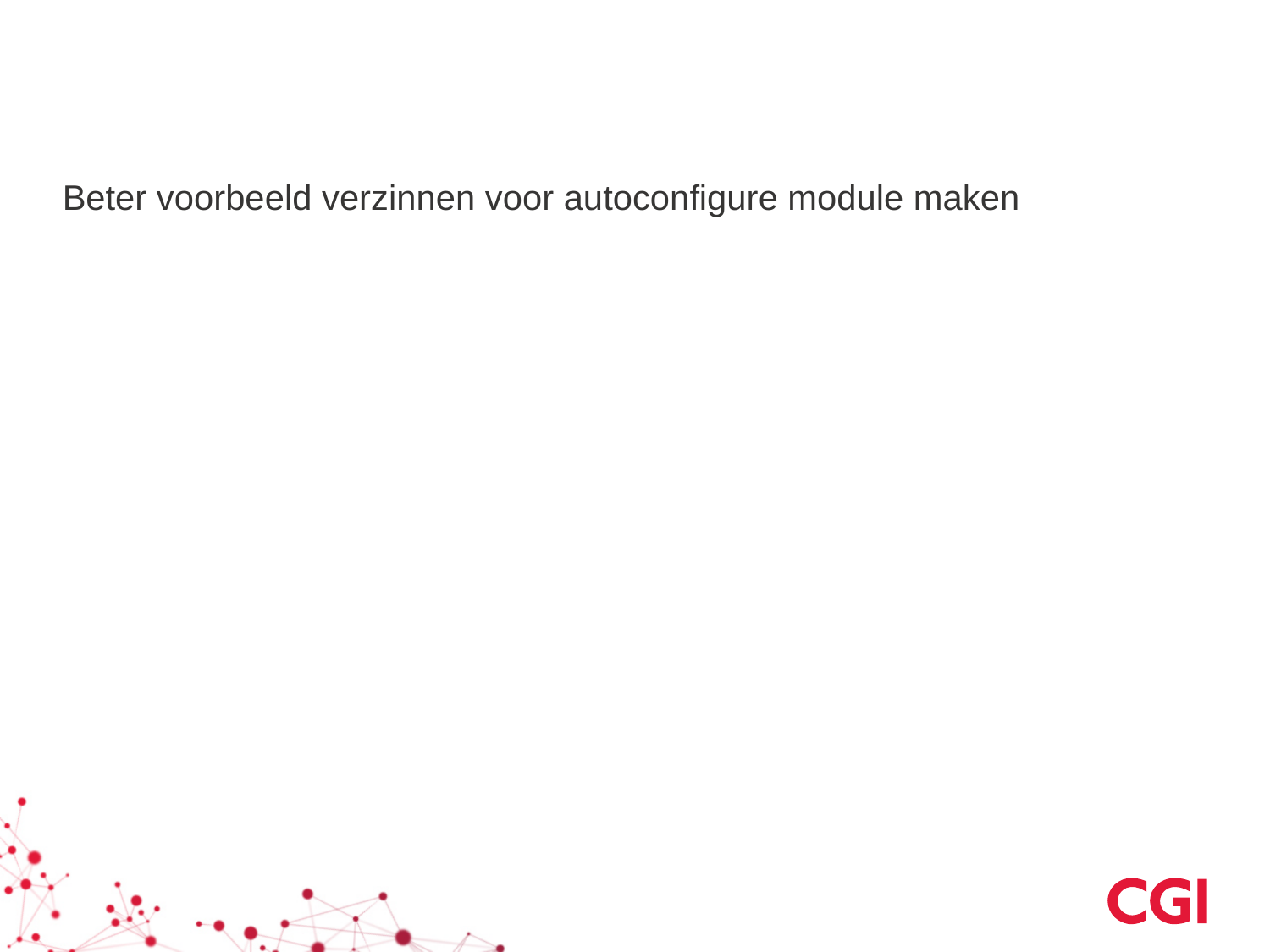

#
Beter voorbeeld verzinnen voor autoconfigure module maken